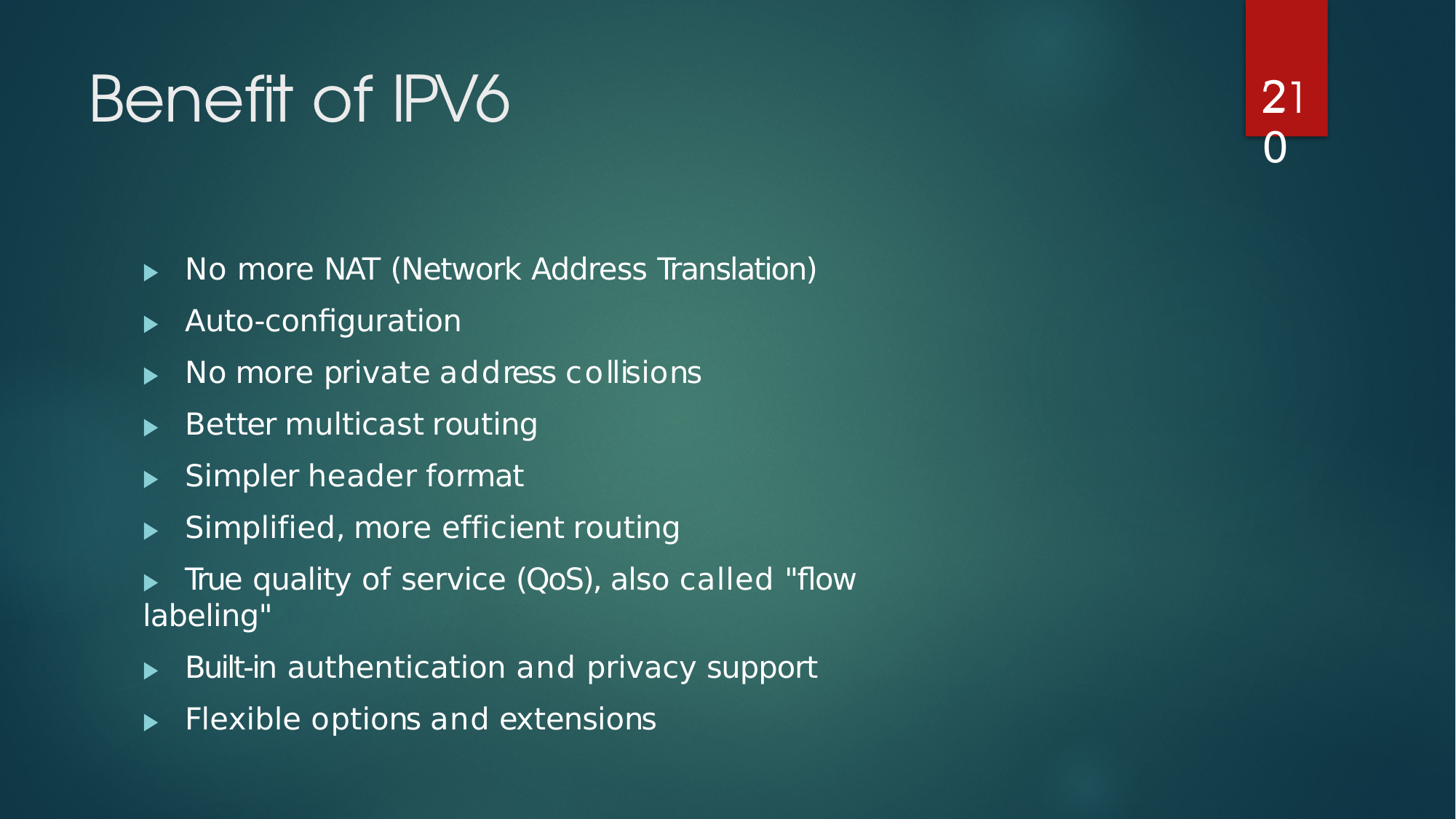

21
# Benefit of IPV6
20
▶	No more NAT (Network Address Translation)
▶	Auto-configuration
▶	No more private address collisions
▶	Better multicast routing
▶	Simpler header format
▶	Simplified, more efficient routing
▶	True quality of service (QoS), also called "flow labeling"
▶	Built-in authentication and privacy support
▶	Flexible options and extensions